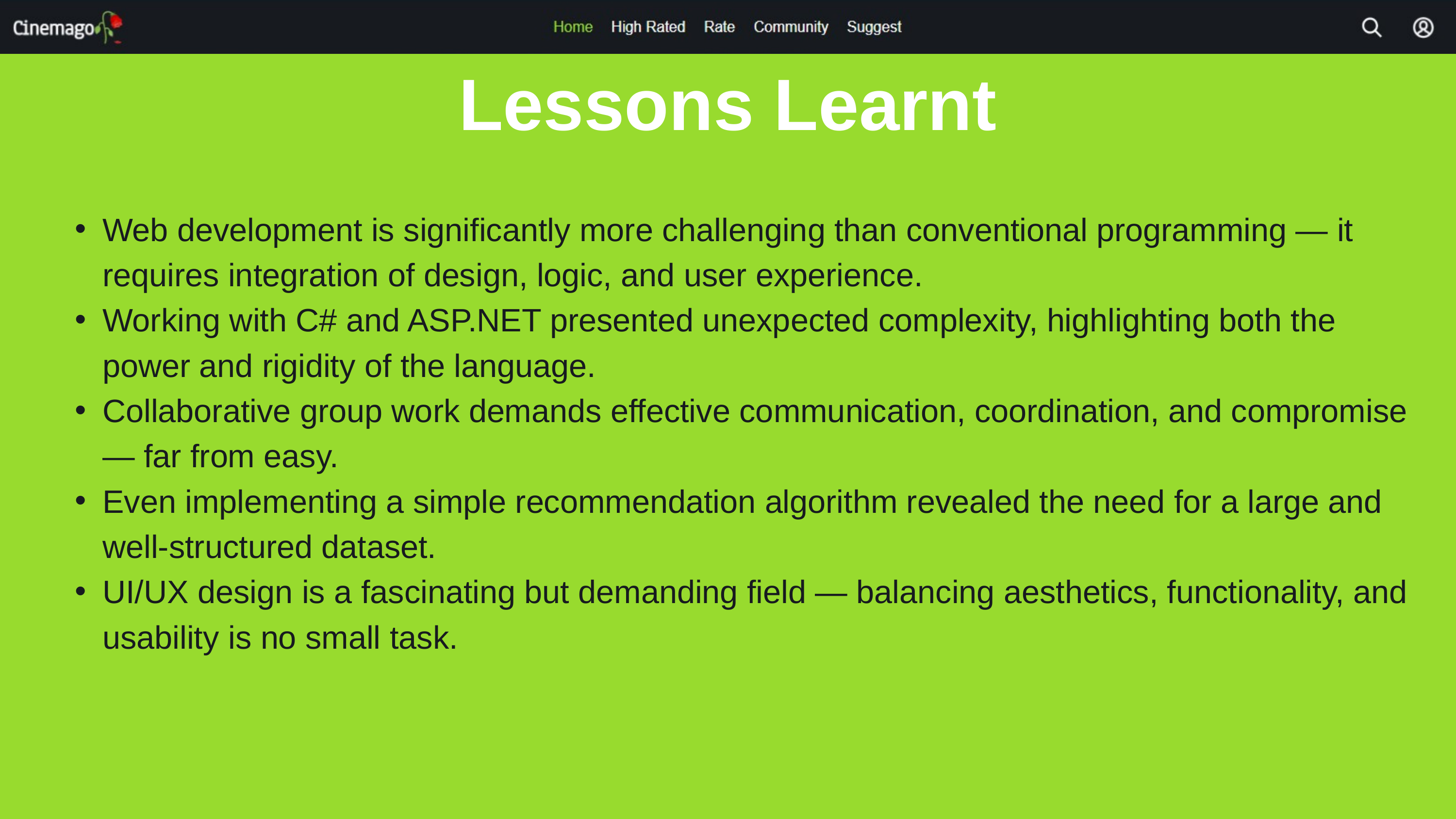

Lessons Learnt
Web development is significantly more challenging than conventional programming — it requires integration of design, logic, and user experience.
Working with C# and ASP.NET presented unexpected complexity, highlighting both the power and rigidity of the language.
Collaborative group work demands effective communication, coordination, and compromise — far from easy.
Even implementing a simple recommendation algorithm revealed the need for a large and well-structured dataset.
UI/UX design is a fascinating but demanding field — balancing aesthetics, functionality, and usability is no small task.